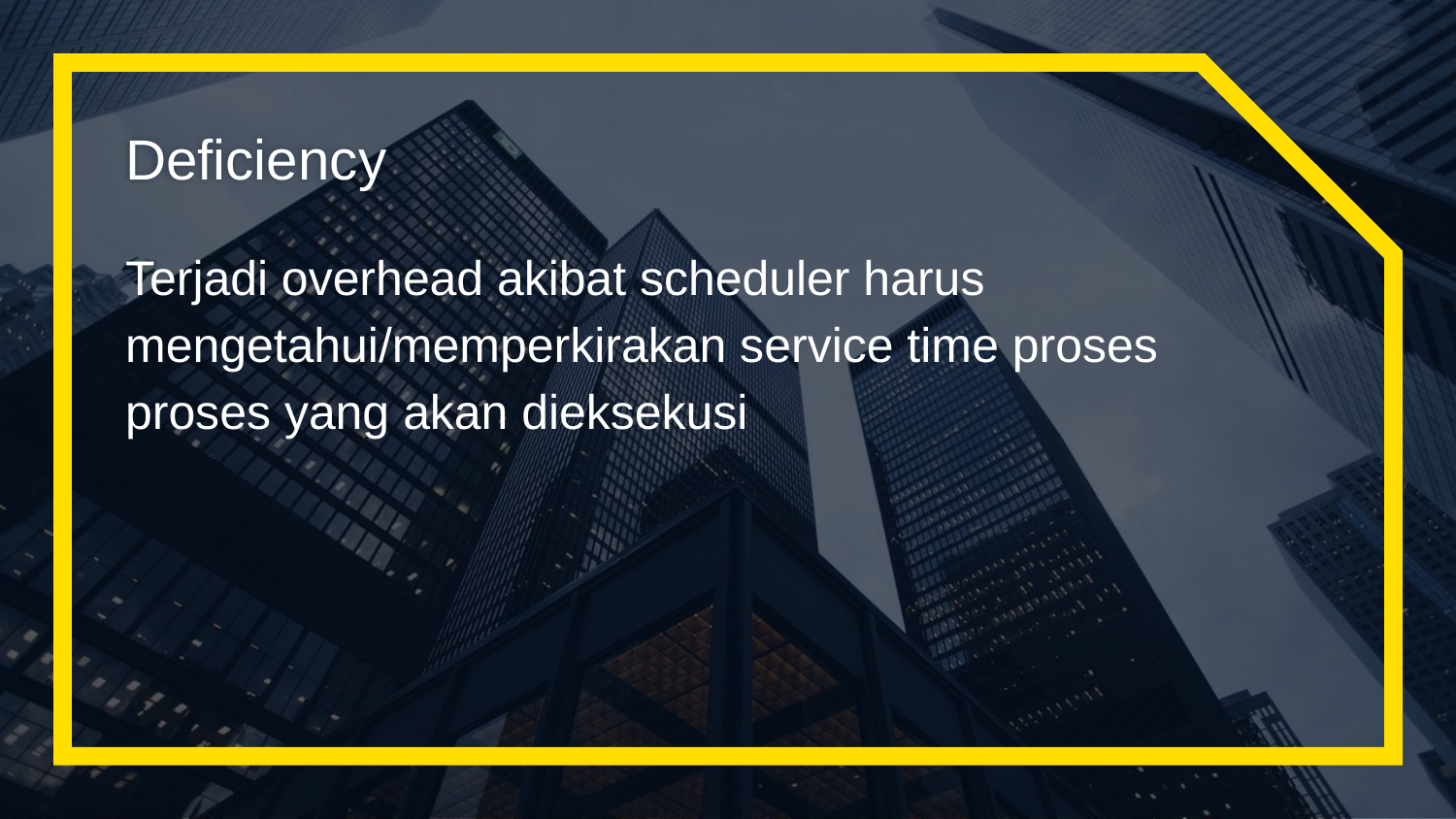

# Deficiency
Terjadi overhead akibat scheduler harus mengetahui/memperkirakan service time proses proses yang akan dieksekusi